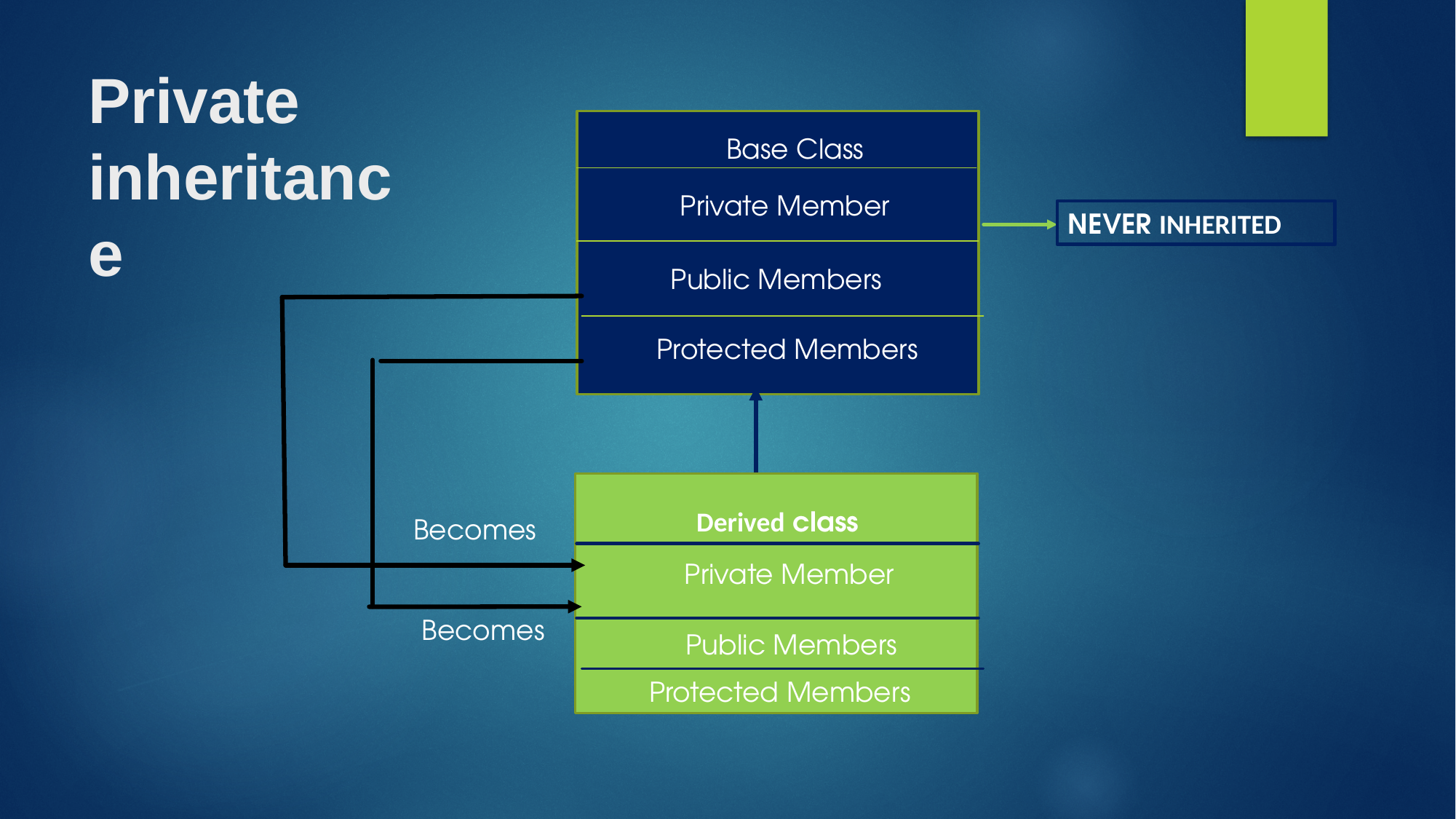

# Private  inheritance

 Base Class
Private Member
NEVER INHERITED
Public Members
Protected Members

Derived class
Becomes
Private Member
Becomes
Public Members
Protected Members